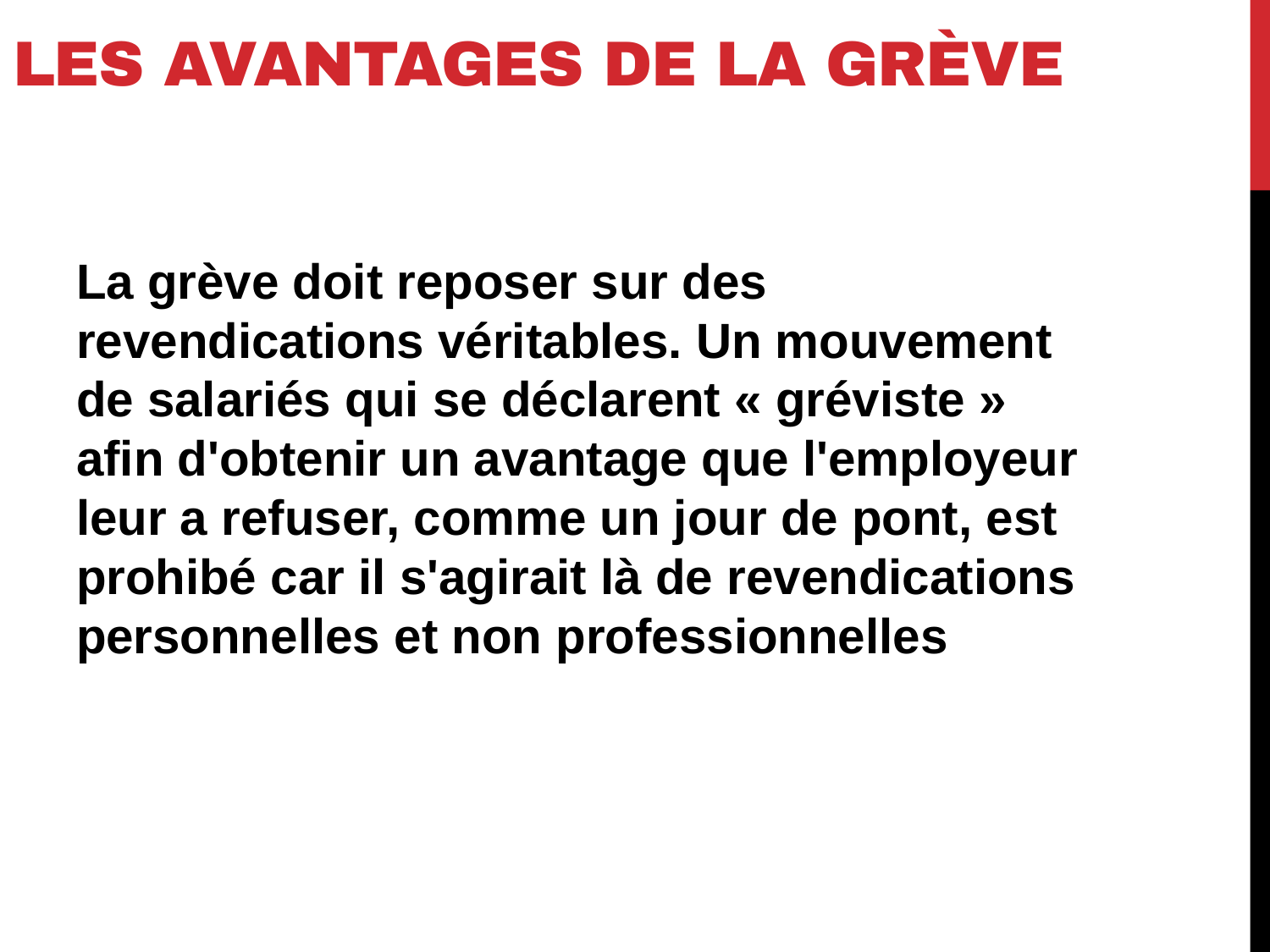

# Les avantages de la grève
La grève doit reposer sur des revendications véritables. Un mouvement de salariés qui se déclarent « gréviste » afin d'obtenir un avantage que l'employeur leur a refuser, comme un jour de pont, est prohibé car il s'agirait là de revendications personnelles et non professionnelles